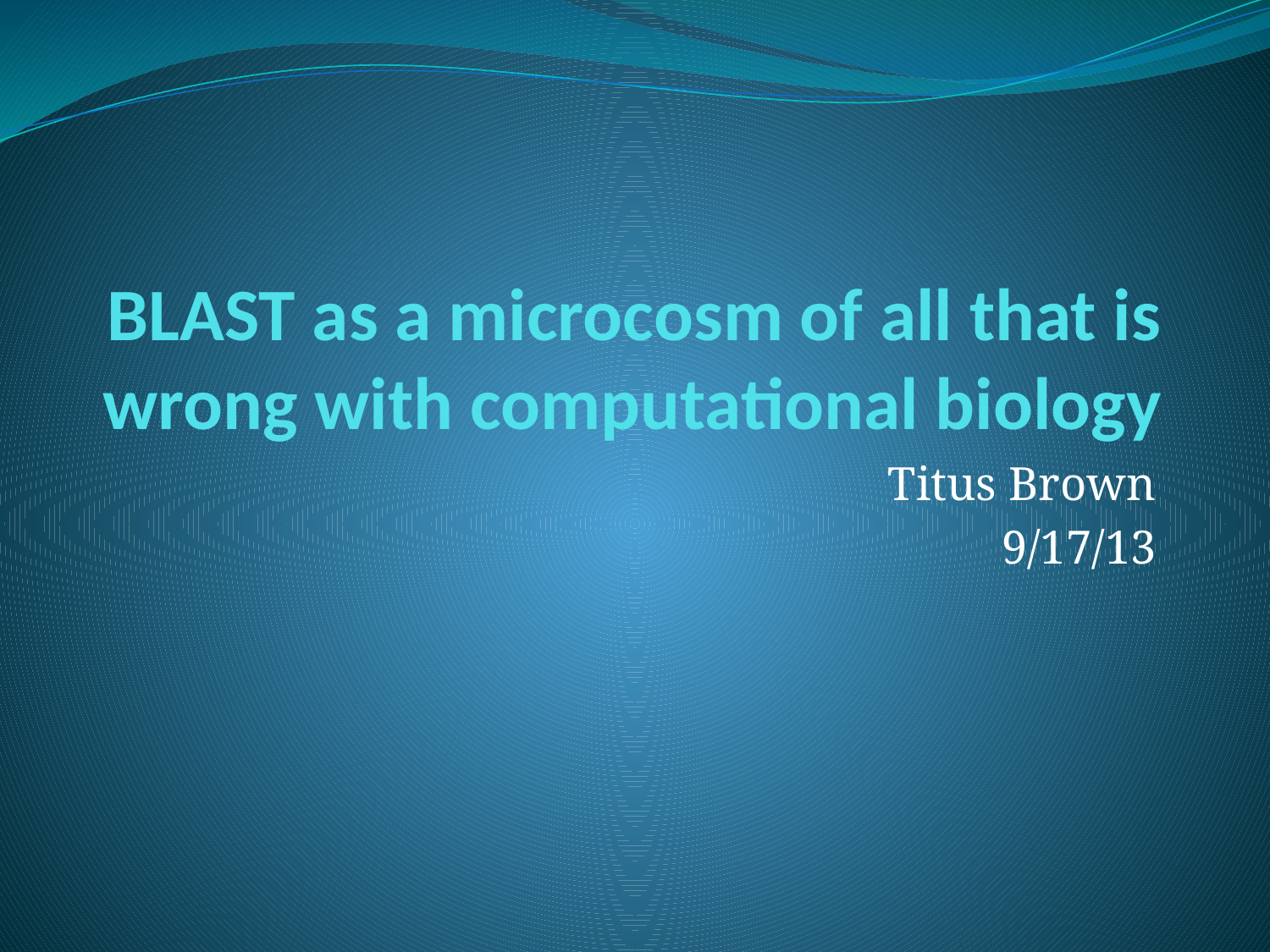

# BLAST as a microcosm of all that is wrong with computational biology
Titus Brown
9/17/13